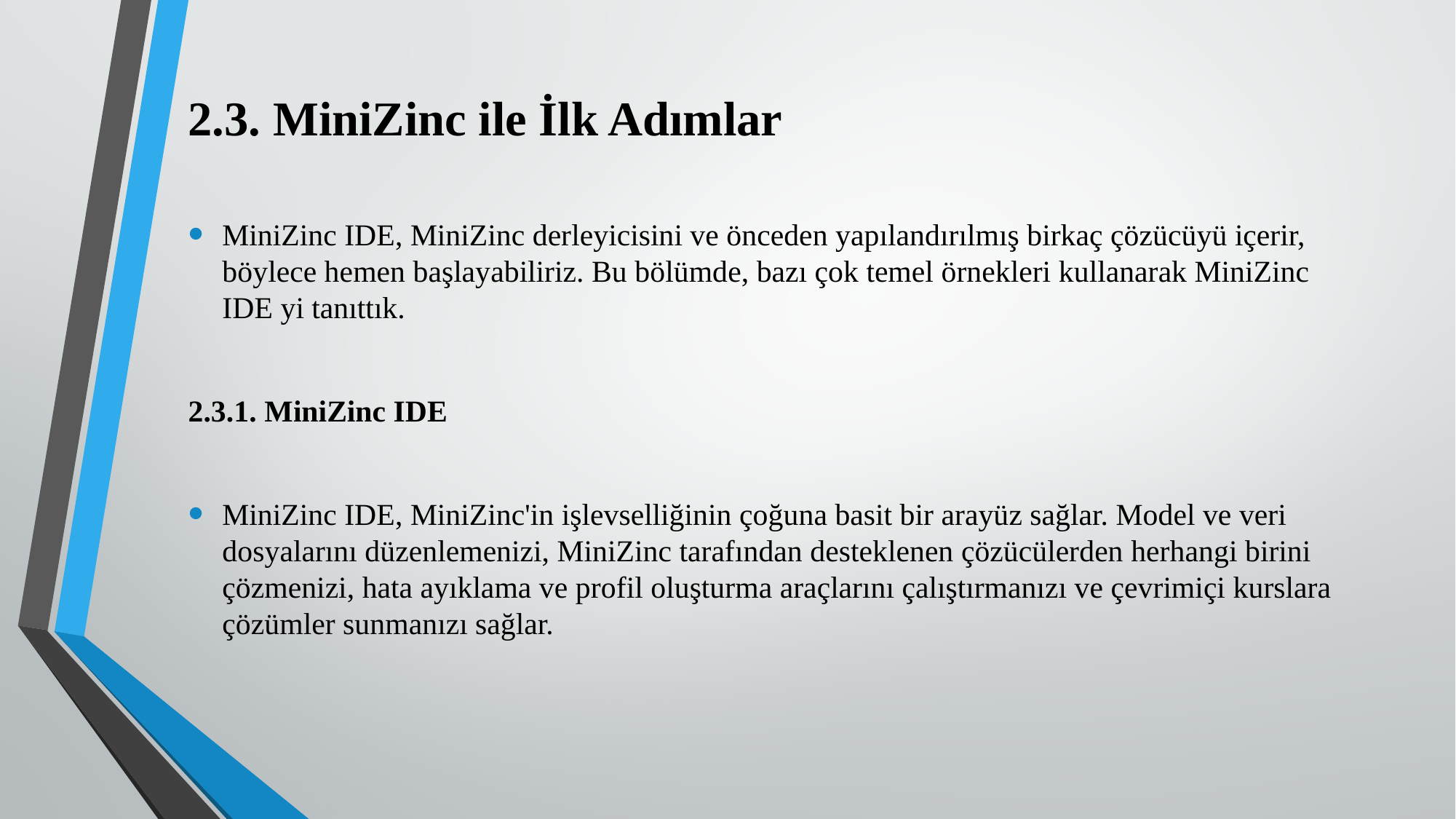

# 2.3. MiniZinc ile İlk Adımlar
MiniZinc IDE, MiniZinc derleyicisini ve önceden yapılandırılmış birkaç çözücüyü içerir, böylece hemen başlayabiliriz. Bu bölümde, bazı çok temel örnekleri kullanarak MiniZinc IDE yi tanıttık.

2.3.1. MiniZinc IDE

MiniZinc IDE, MiniZinc'in işlevselliğinin çoğuna basit bir arayüz sağlar. Model ve veri dosyalarını düzenlemenizi, MiniZinc tarafından desteklenen çözücülerden herhangi birini çözmenizi, hata ayıklama ve profil oluşturma araçlarını çalıştırmanızı ve çevrimiçi kurslara çözümler sunmanızı sağlar.